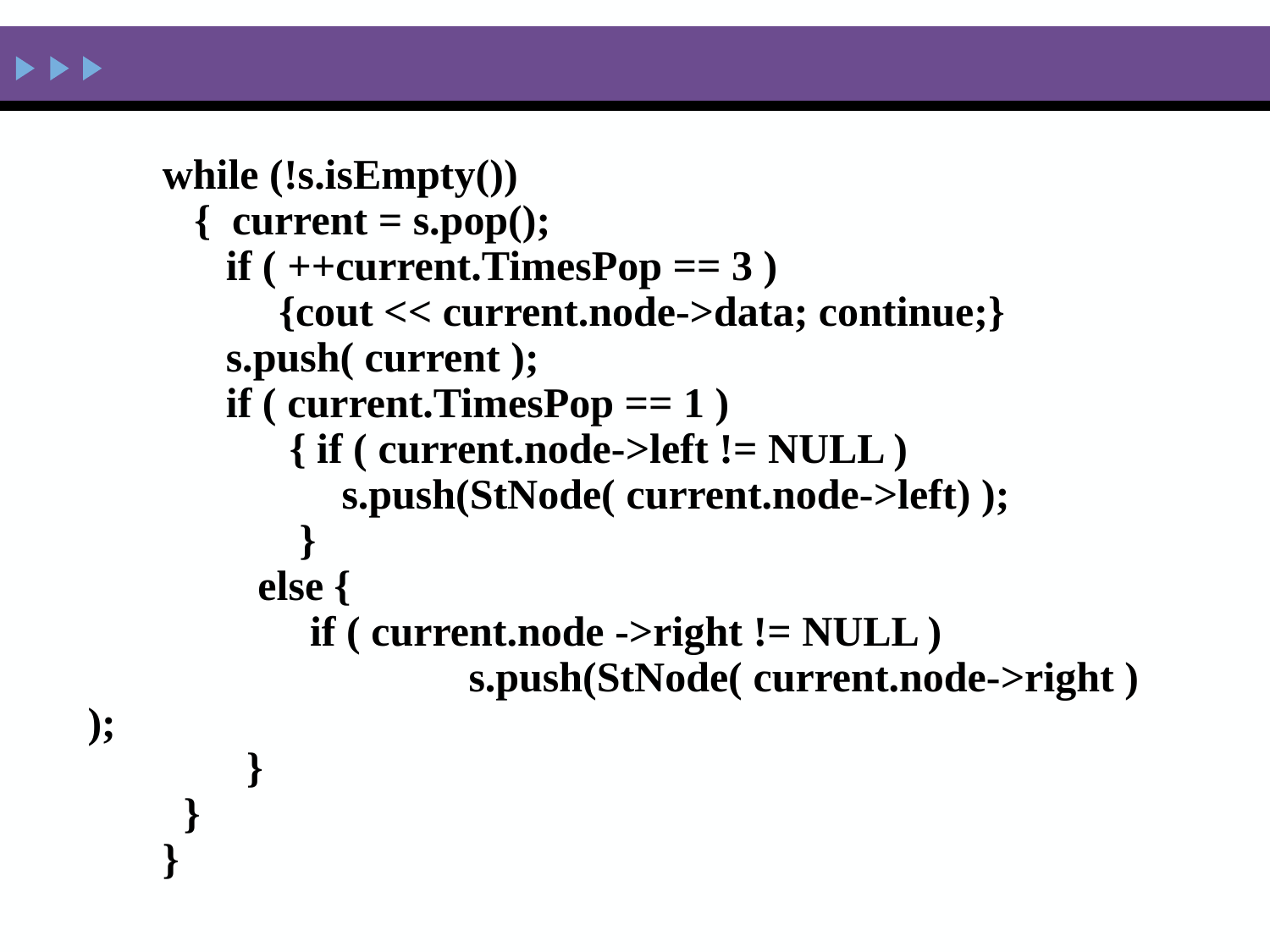

while (!s.isEmpty())
   {  current = s.pop();
      if ( ++current.TimesPop == 3 )
           {cout << current.node->data; continue;}
      s.push( current );
      if ( current.TimesPop == 1 )
            { if ( current.node->left != NULL )
            	s.push(StNode( current.node->left) );
	        }
         else {
	         if ( current.node ->right != NULL )
          		s.push(StNode( current.node->right ) );
	   }
  }
}